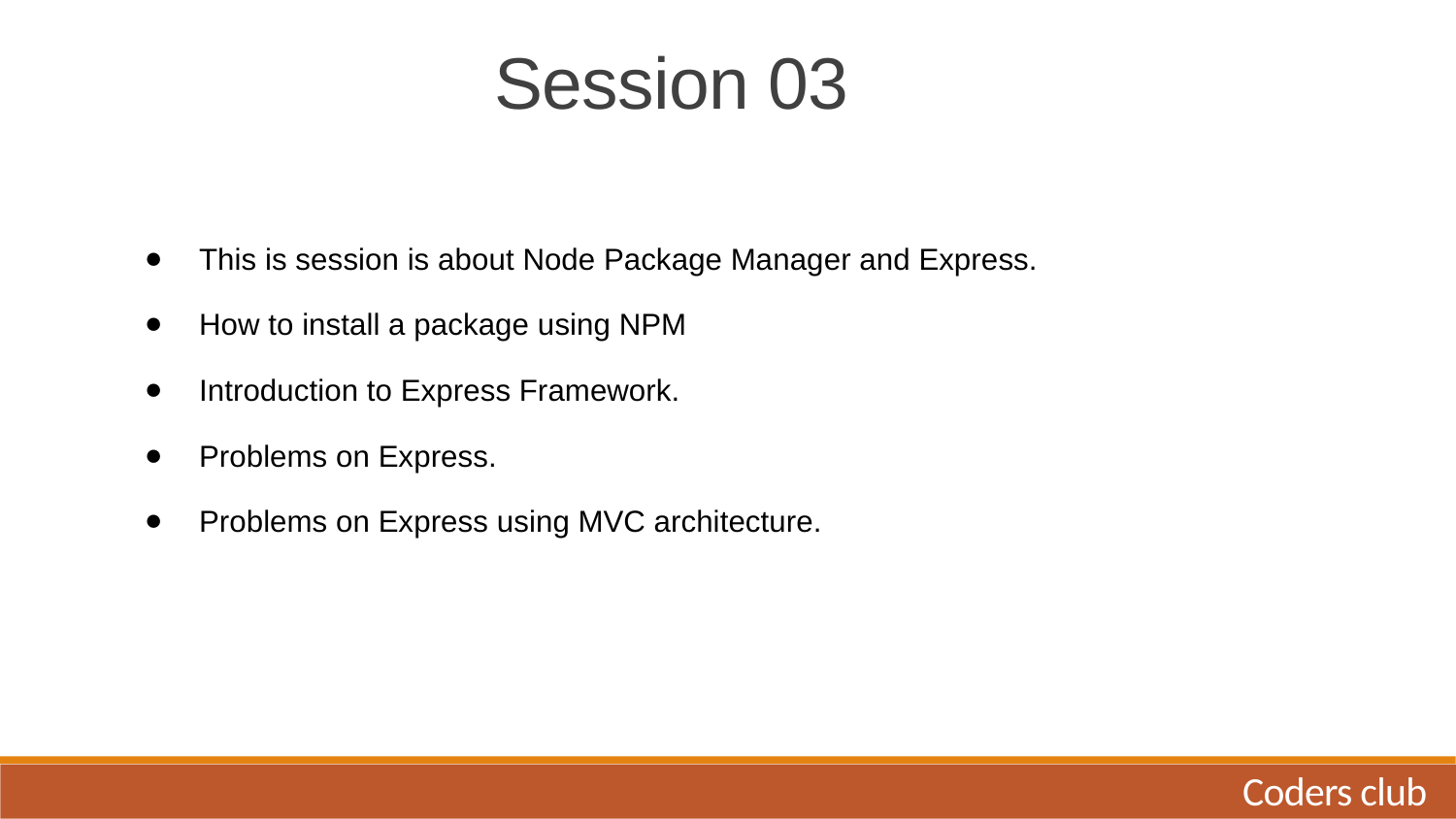

Session 03
This is session is about Node Package Manager and Express.
How to install a package using NPM
Introduction to Express Framework.
Problems on Express.
Problems on Express using MVC architecture.

Coders club